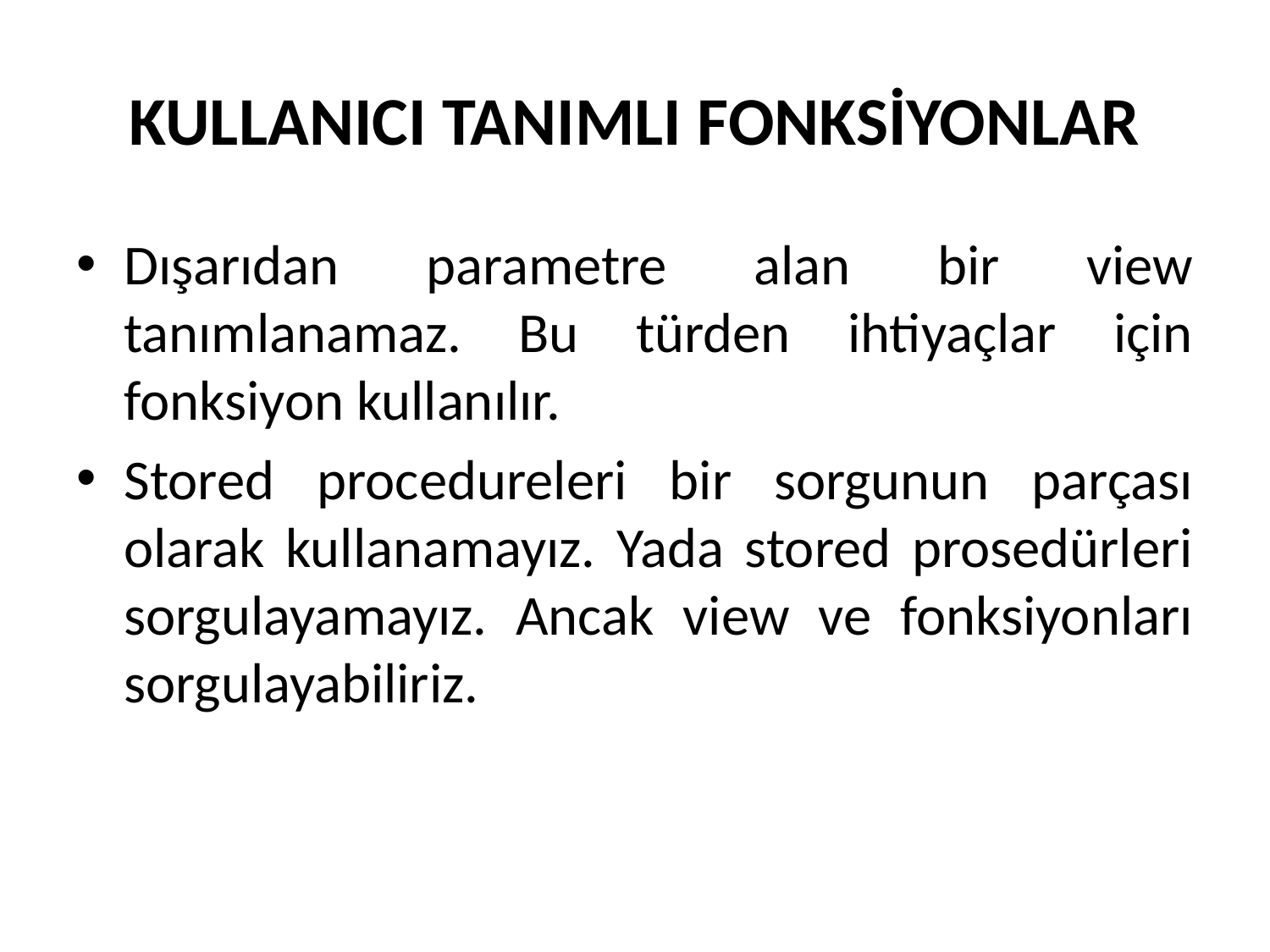

# KULLANICI TANIMLI FONKSİYONLAR
Dışarıdan parametre alan bir view tanımlanamaz. Bu türden ihtiyaçlar için fonksiyon kullanılır.
Stored procedureleri bir sorgunun parçası olarak kullanamayız. Yada stored prosedürleri sorgulayamayız. Ancak view ve fonksiyonları sorgulayabiliriz.